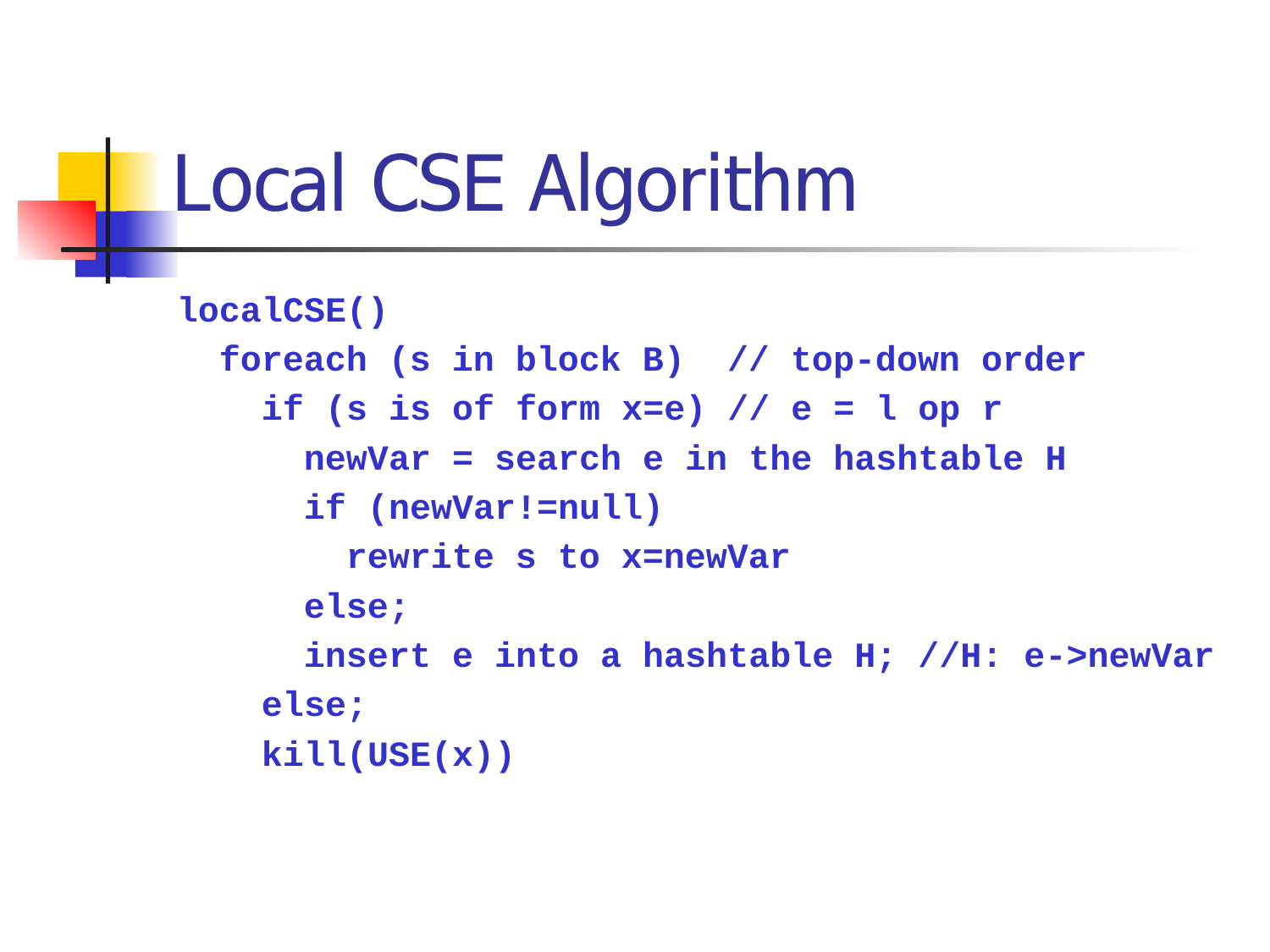

# Local CSE Algorithm
localCSE()
  foreach (s in block B)  // top-down order
    if (s is of form x=e) // e = l op r
      newVar = search e in the hashtable H
      if (newVar!=null)
        rewrite s to x=newVar
      else;
      insert e into a hashtable H; //H: e->newVar
    else;
    kill(USE(x))